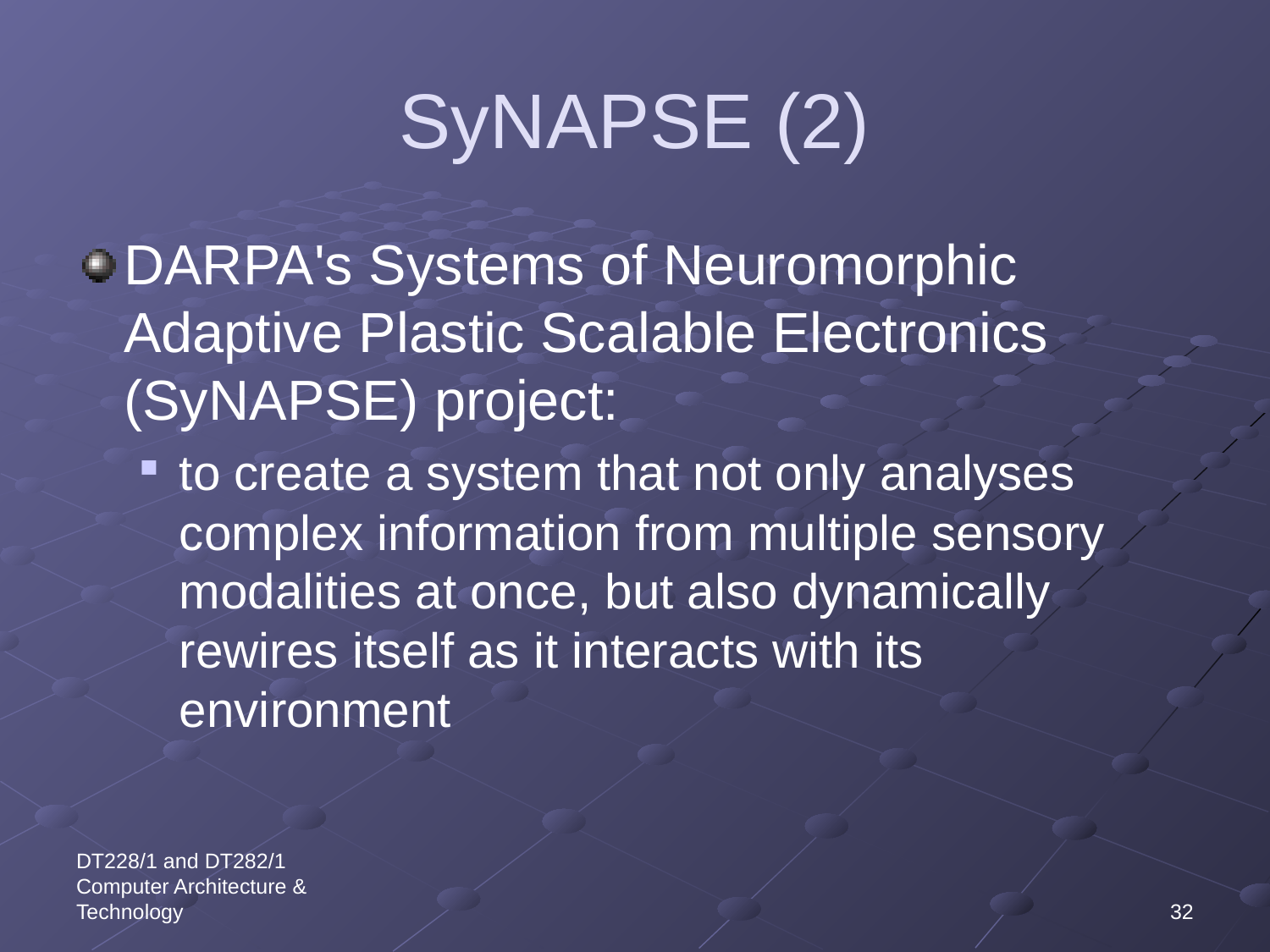

# SyNAPSE (2)
DARPA's Systems of Neuromorphic Adaptive Plastic Scalable Electronics (SyNAPSE) project:
to create a system that not only analyses complex information from multiple sensory modalities at once, but also dynamically rewires itself as it interacts with its environment
DT228/1 and DT282/1 Computer Architecture & Technology
32